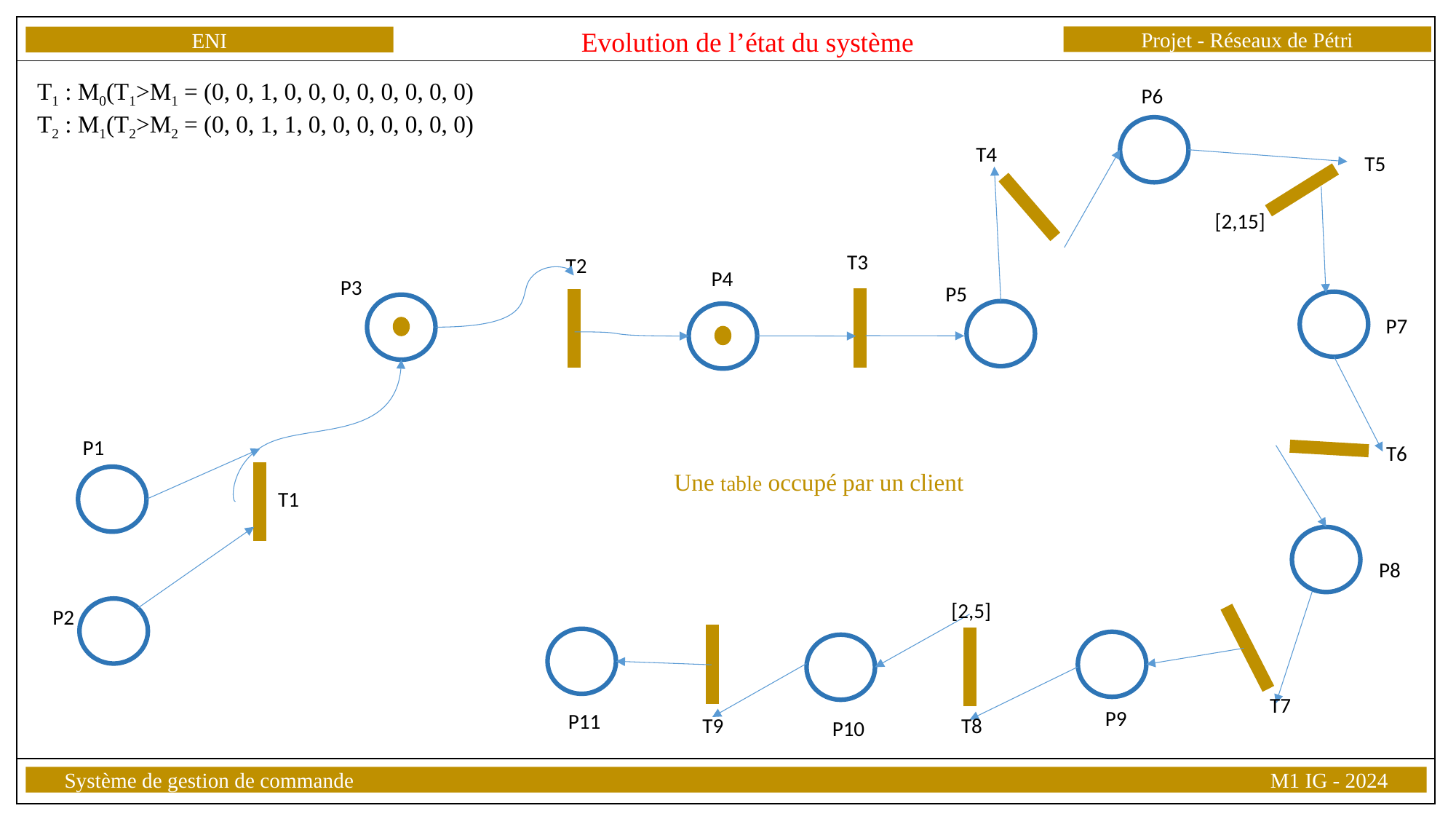

Projet - Réseaux de Pétri
ENI
Système de gestion de commande									 M1 IG - 2024
Evolution de l’état du système
T1 : M0(T1>M1 = (0, 0, 1, 0, 0, 0, 0, 0, 0, 0, 0)
T2 : M1(T2>M2 = (0, 0, 1, 1, 0, 0, 0, 0, 0, 0, 0)
P6

T4
T5

[2,15]
T3
T2
P4
P3
P5

P7

P1
T6
Une table occupé par un client

T1

P8
[2,5]
P2

T7
P9
P11
T9
T8
P10